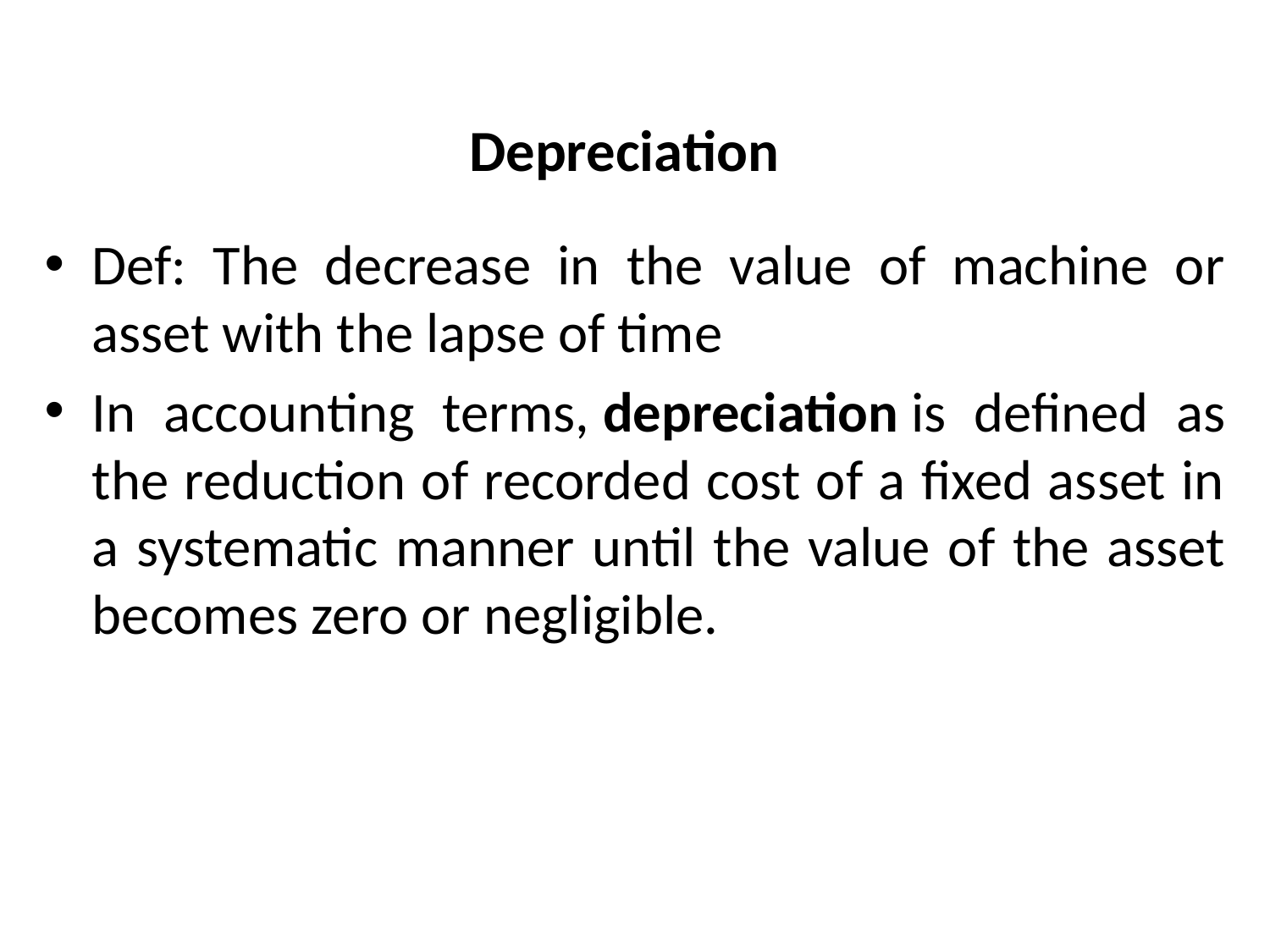

# Depreciation
Def: The decrease in the value of machine or asset with the lapse of time
In accounting terms, depreciation is defined as the reduction of recorded cost of a fixed asset in a systematic manner until the value of the asset becomes zero or negligible.